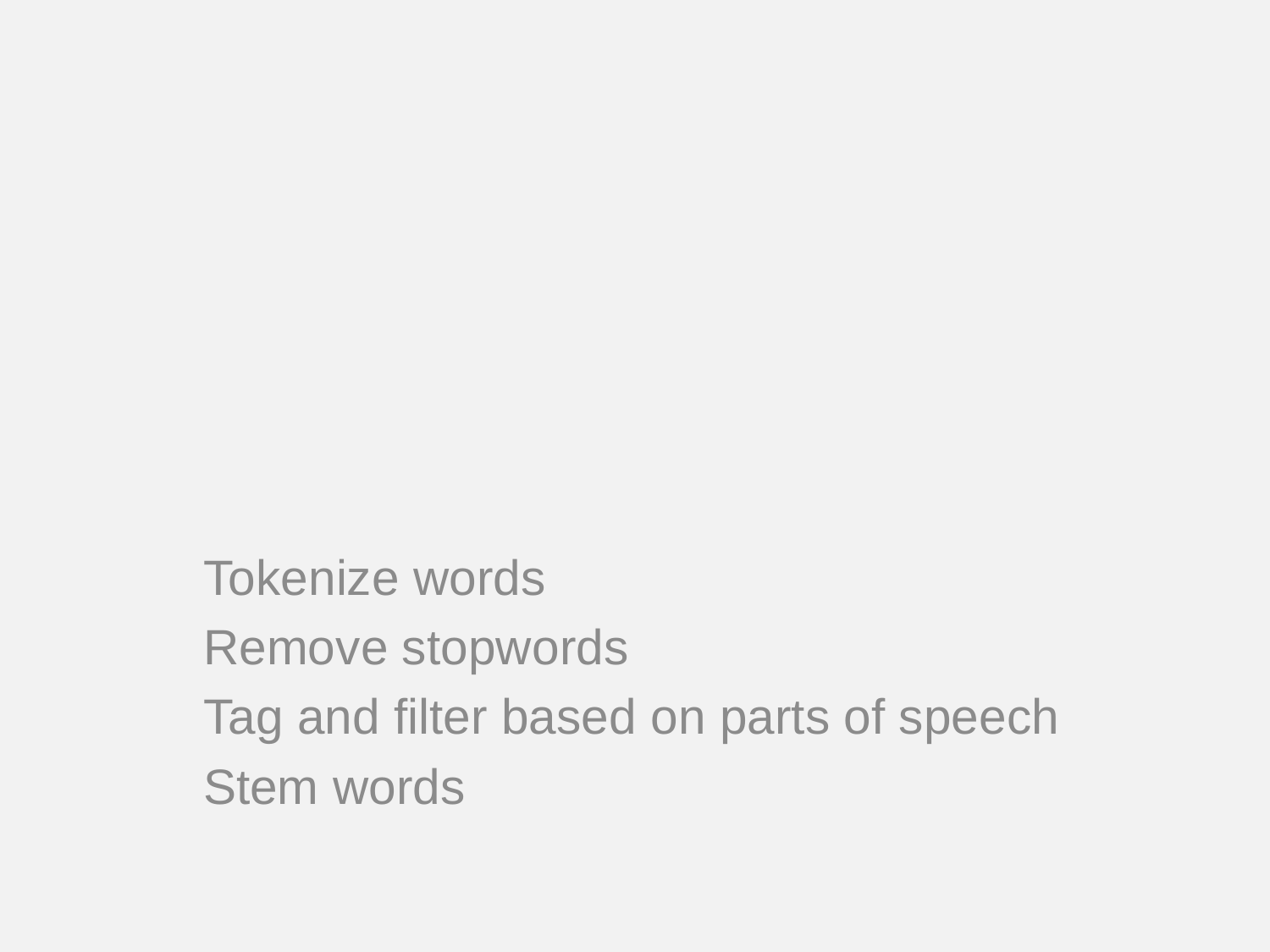

Tokenize words
Remove stopwords
Tag and filter based on parts of speech
Stem words